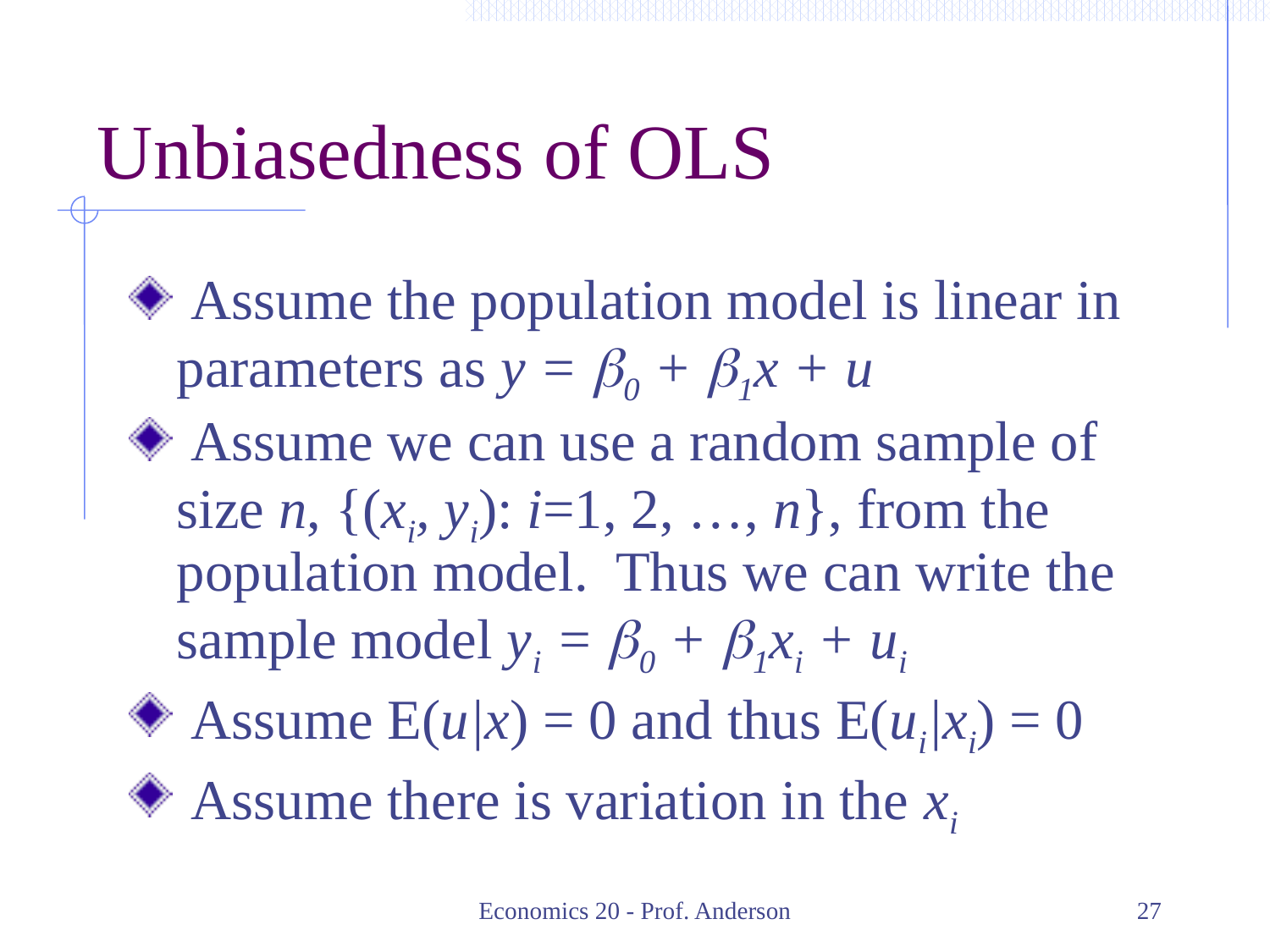

# Unbiasedness of OLS
 Assume the population model is linear in parameters as y = β0 + β1x + u
 Assume we can use a random sample of size n, {(xi, yi): i=1, 2, …, n}, from the population model.  Thus we can write the sample model yi = β0 + β1xi + ui
 Assume E(u|x) = 0 and thus E(ui|xi) = 0
 Assume there is variation in the xi
Economics 20 - Prof. Anderson
27